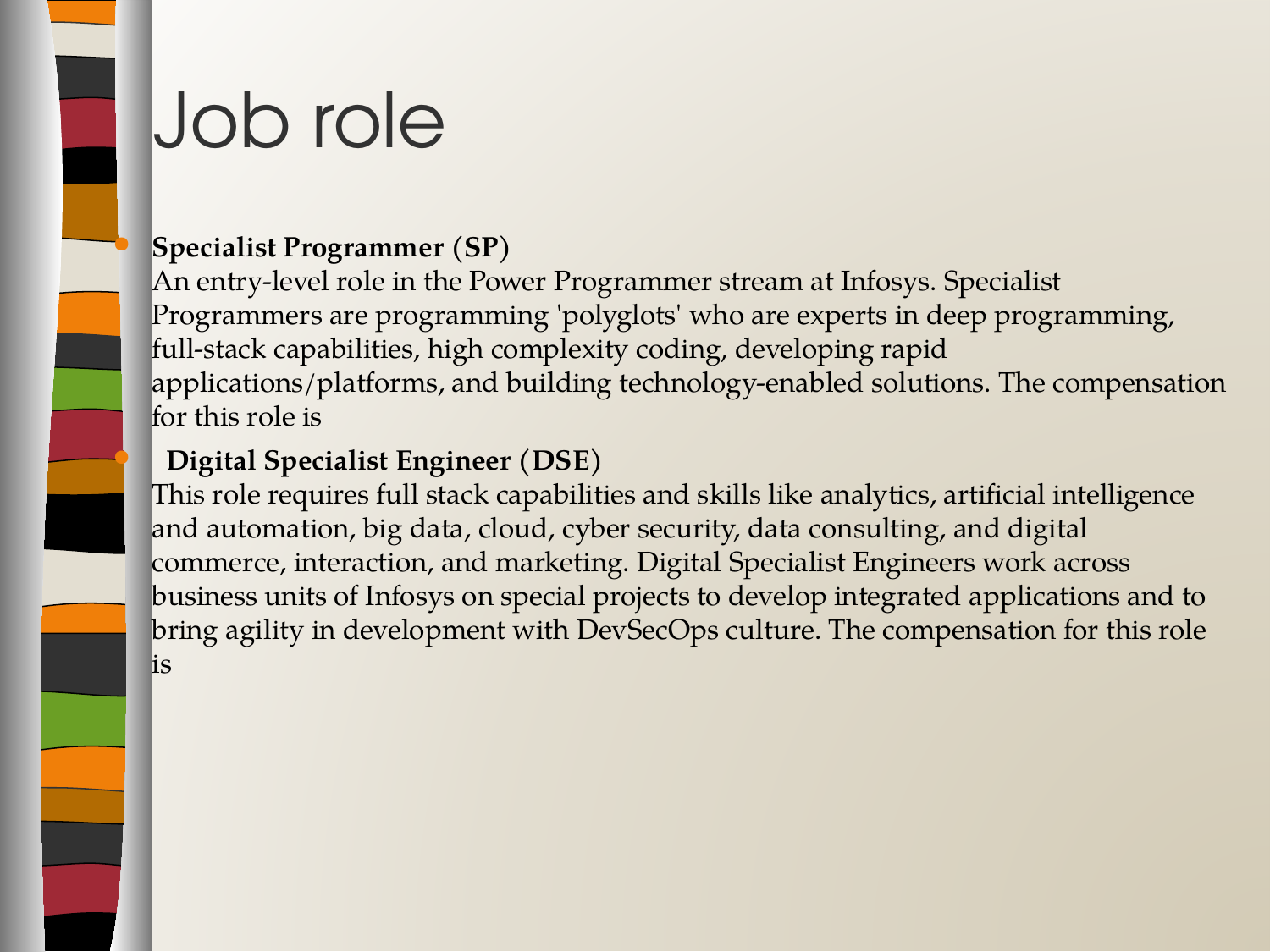

# Job role
Specialist Programmer (SP)
An entry-level role in the Power Programmer stream at Infosys. Specialist Programmers are programming 'polyglots' who are experts in deep programming, full-stack capabilities, high complexity coding, developing rapid applications/platforms, and building technology-enabled solutions. The compensation for this role is
  Digital Specialist Engineer (DSE)
This role requires full stack capabilities and skills like analytics, artificial intelligence and automation, big data, cloud, cyber security, data consulting, and digital commerce, interaction, and marketing. Digital Specialist Engineers work across business units of Infosys on special projects to develop integrated applications and to bring agility in development with DevSecOps culture. The compensation for this role is